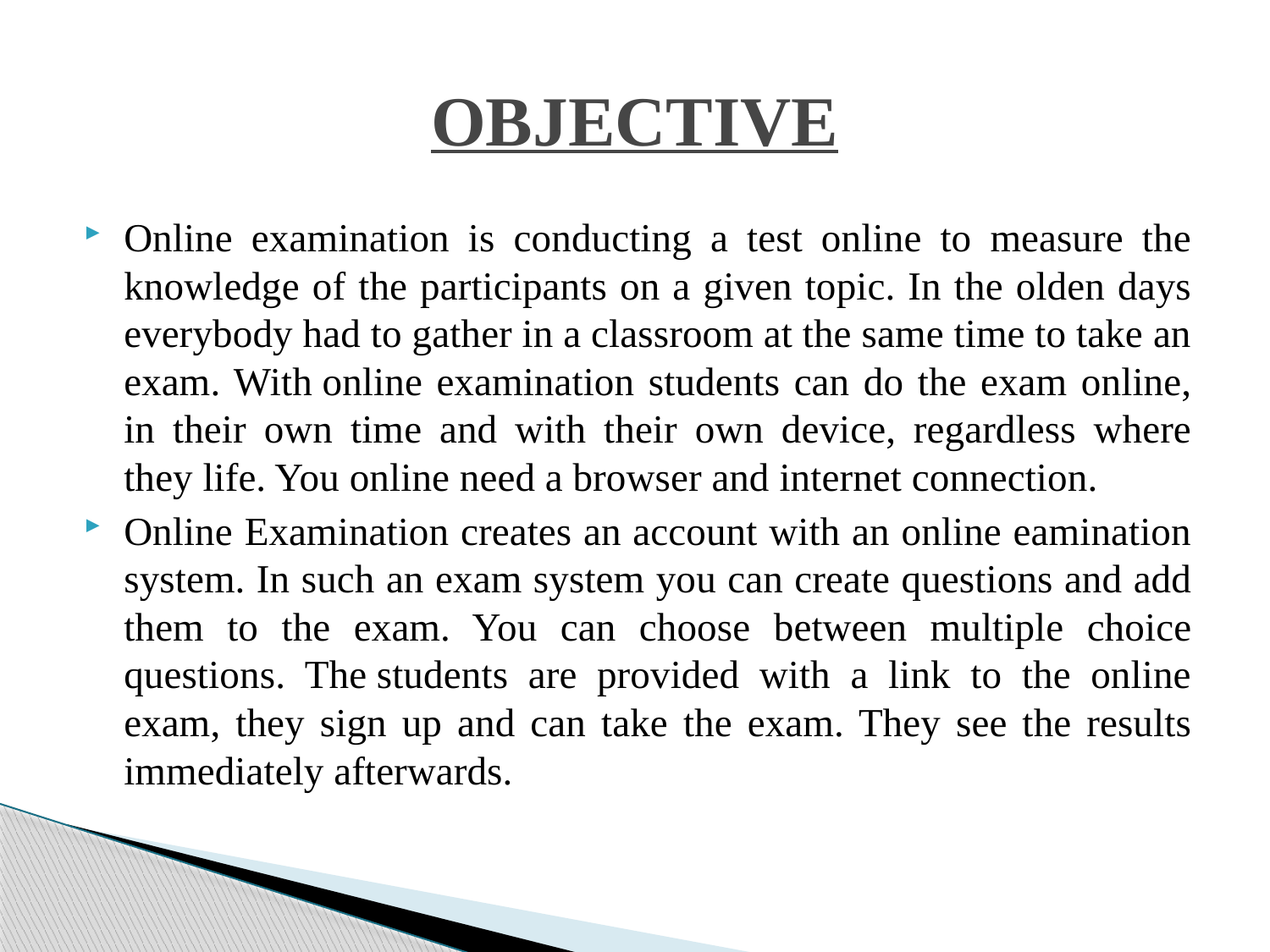

# OBJECTIVE
Online examination is conducting a test online to measure the knowledge of the participants on a given topic. In the olden days everybody had to gather in a classroom at the same time to take an exam. With online examination students can do the exam online, in their own time and with their own device, regardless where they life. You online need a browser and internet connection.
Online Examination creates an account with an online eamination system. In such an exam system you can create questions and add them to the exam. You can choose between multiple choice questions. The students are provided with a link to the online exam, they sign up and can take the exam. They see the results immediately afterwards.